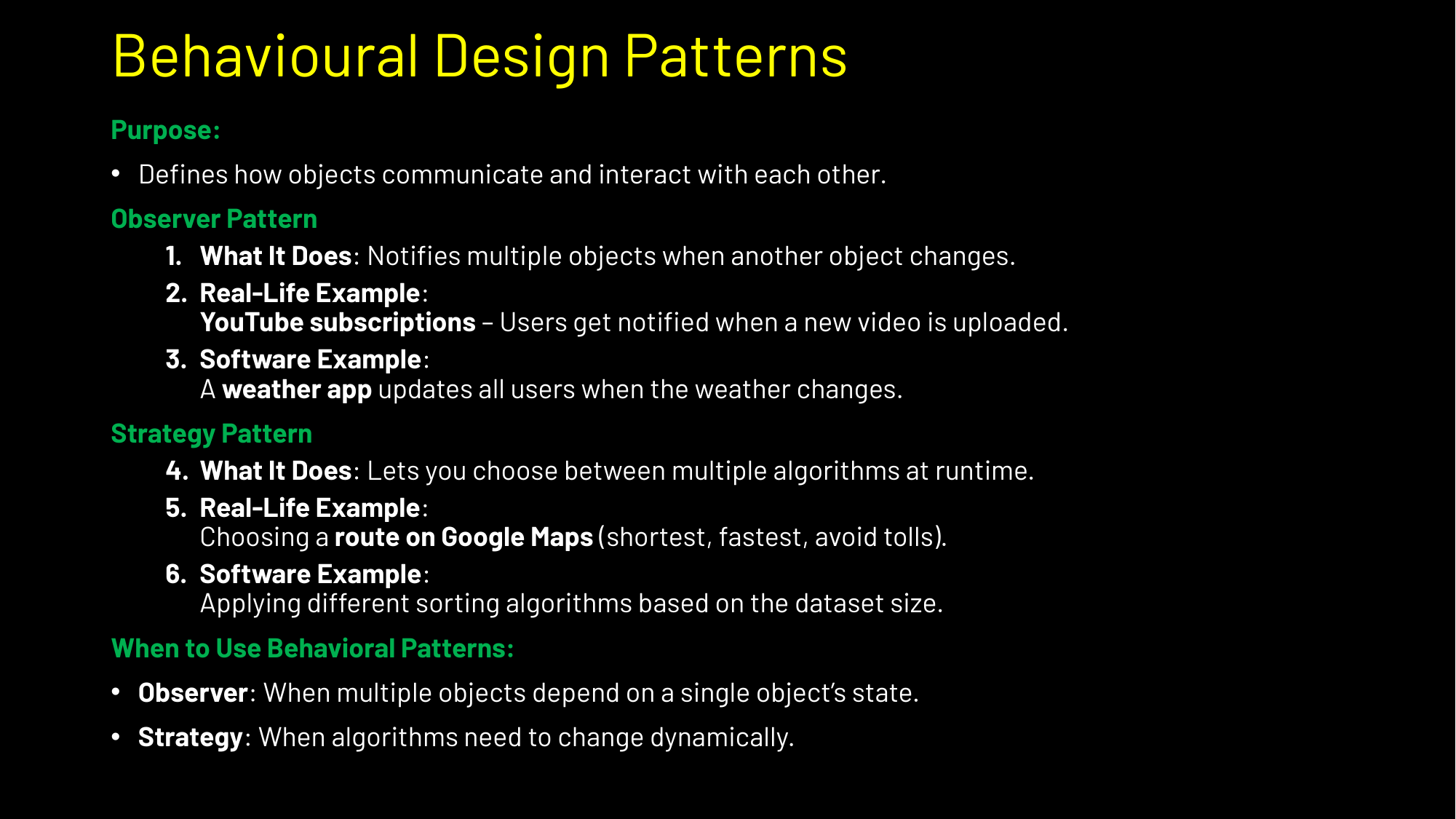

# Behavioural Design Patterns
Purpose:
Defines how objects communicate and interact with each other.
Observer Pattern
What It Does: Notifies multiple objects when another object changes.
Real-Life Example:
YouTube subscriptions – Users get notified when a new video is uploaded.
Software Example:
A weather app updates all users when the weather changes.
Strategy Pattern
What It Does: Lets you choose between multiple algorithms at runtime.
Real-Life Example:
Choosing a route on Google Maps (shortest, fastest, avoid tolls).
Software Example:
Applying different sorting algorithms based on the dataset size.
When to Use Behavioral Patterns:
Observer: When multiple objects depend on a single object’s state.
Strategy: When algorithms need to change dynamically.